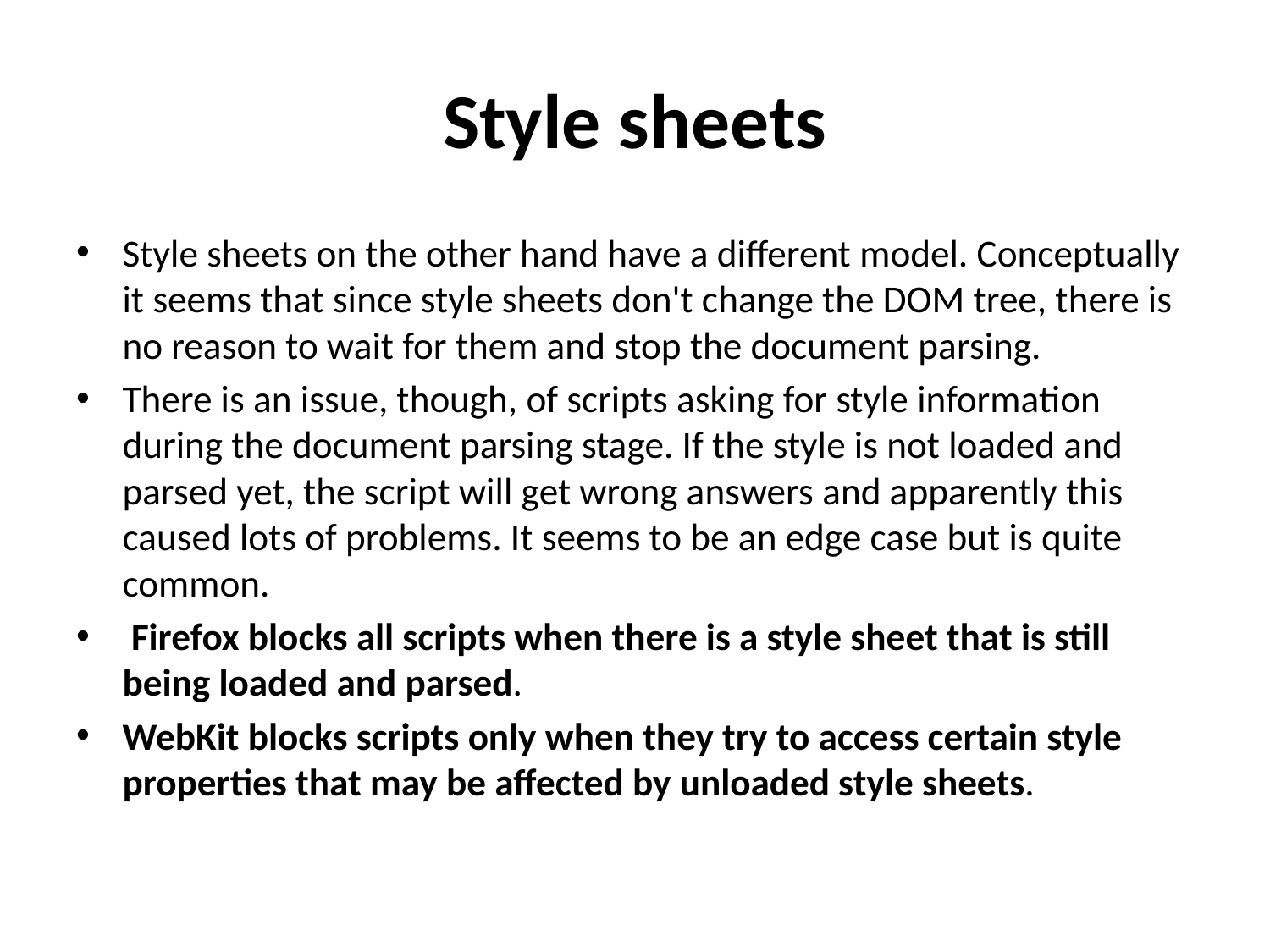

# Style sheets
Style sheets on the other hand have a different model. Conceptually it seems that since style sheets don't change the DOM tree, there is no reason to wait for them and stop the document parsing.
There is an issue, though, of scripts asking for style information during the document parsing stage. If the style is not loaded and parsed yet, the script will get wrong answers and apparently this caused lots of problems. It seems to be an edge case but is quite common.
 Firefox blocks all scripts when there is a style sheet that is still being loaded and parsed.
WebKit blocks scripts only when they try to access certain style properties that may be affected by unloaded style sheets.